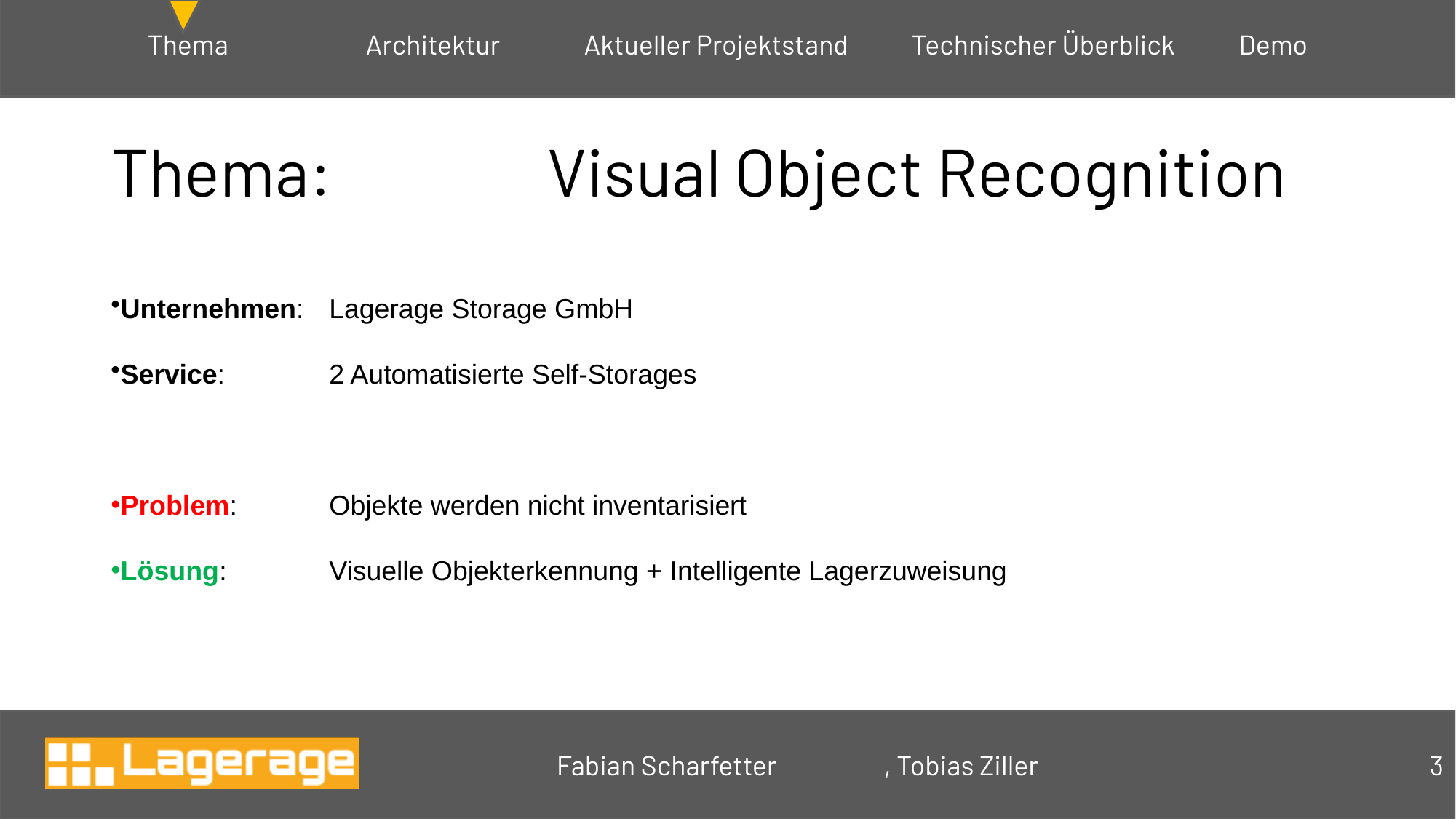

Thema		Architektur 	Aktueller Projektstand	Technischer Überblick	Demo
# Thema: 		Visual Object Recognition
Unternehmen: 	Lagerage Storage GmbH
Service:	2 Automatisierte Self-Storages

Problem: 	Objekte werden nicht inventarisiert

Lösung: 	Visuelle Objekterkennung + Intelligente Lagerzuweisung